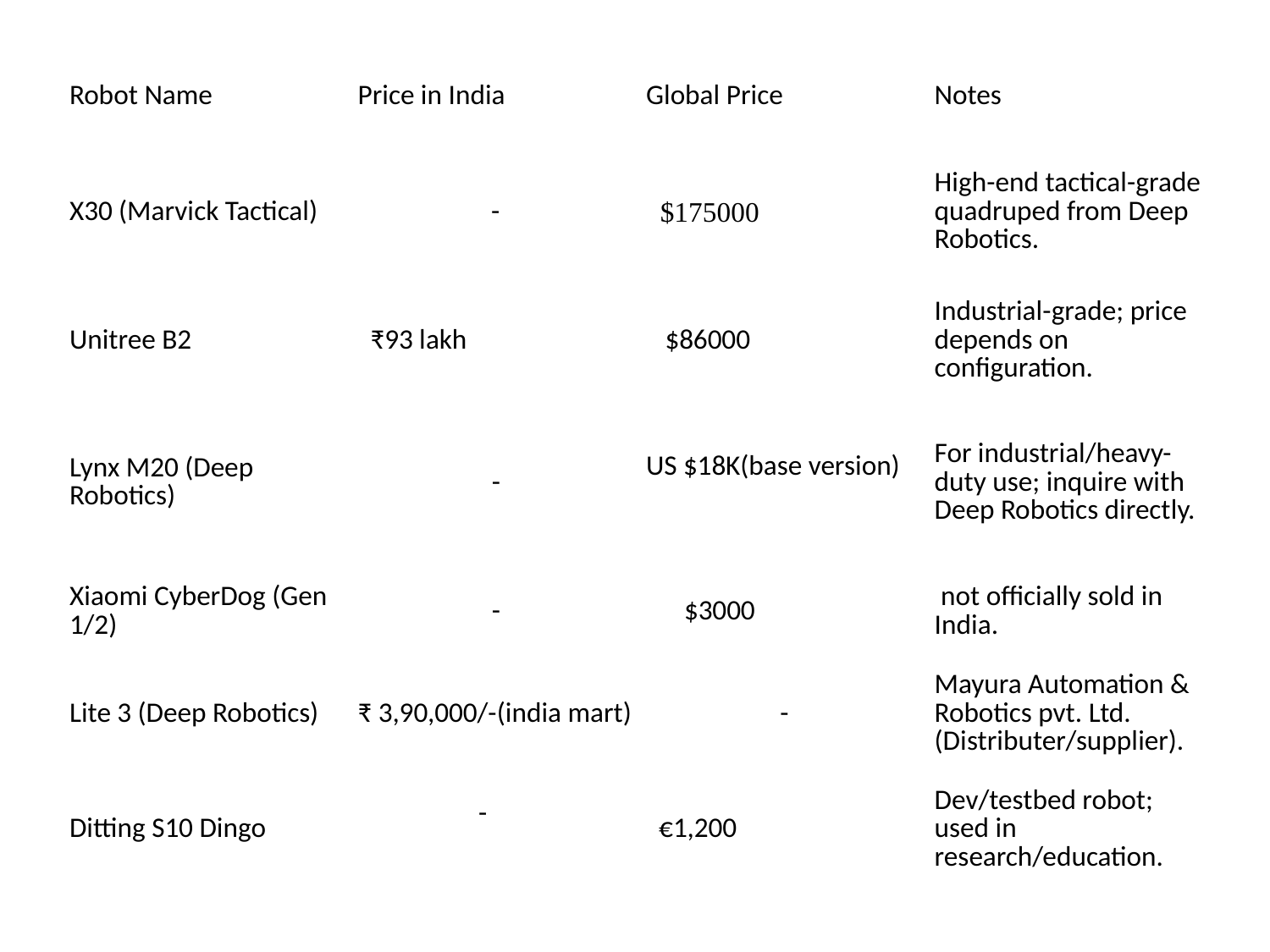

| Robot Name | Price in India | Global Price | Notes |
| --- | --- | --- | --- |
| X30 (Marvick Tactical) | - | $175000 | High-end tactical-grade quadruped from Deep Robotics. |
| Unitree B2 | ₹93 lakh | $86000 | Industrial-grade; price depends on configuration. |
| Lynx M20 (Deep Robotics) | - | US $18K(base version) | For industrial/heavy-duty use; inquire with Deep Robotics directly. |
| Xiaomi CyberDog (Gen 1/2) | - | $3000 | not officially sold in India. |
| Lite 3 (Deep Robotics) | ₹ 3,90,000/-(india mart) | - | Mayura Automation & Robotics pvt. Ltd. (Distributer/supplier). |
| Ditting S10 Dingo | - | €1,200 | Dev/testbed robot; used in research/education. |